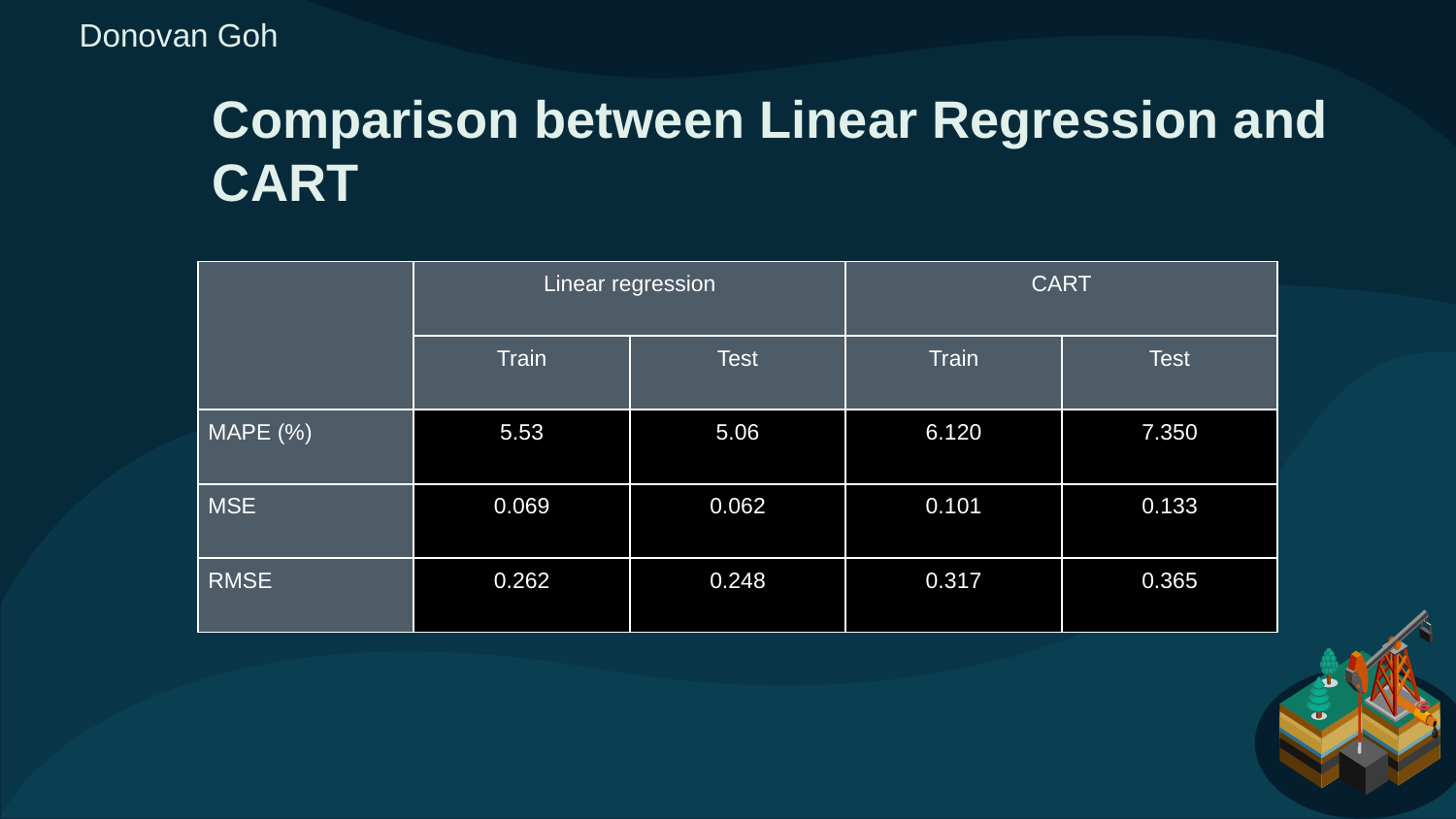

Donovan Goh
# Comparison between Linear Regression and CART
|  | Linear regression |  | CART |  |
| --- | --- | --- | --- | --- |
|  | Train | Test | Train | Test |
| MAPE (%) | 5.53 | 5.06 | 6.120 | 7.350 |
| MSE | 0.069 | 0.062 | 0.101 | 0.133 |
| RMSE | 0.262 | 0.248 | 0.317 | 0.365 |